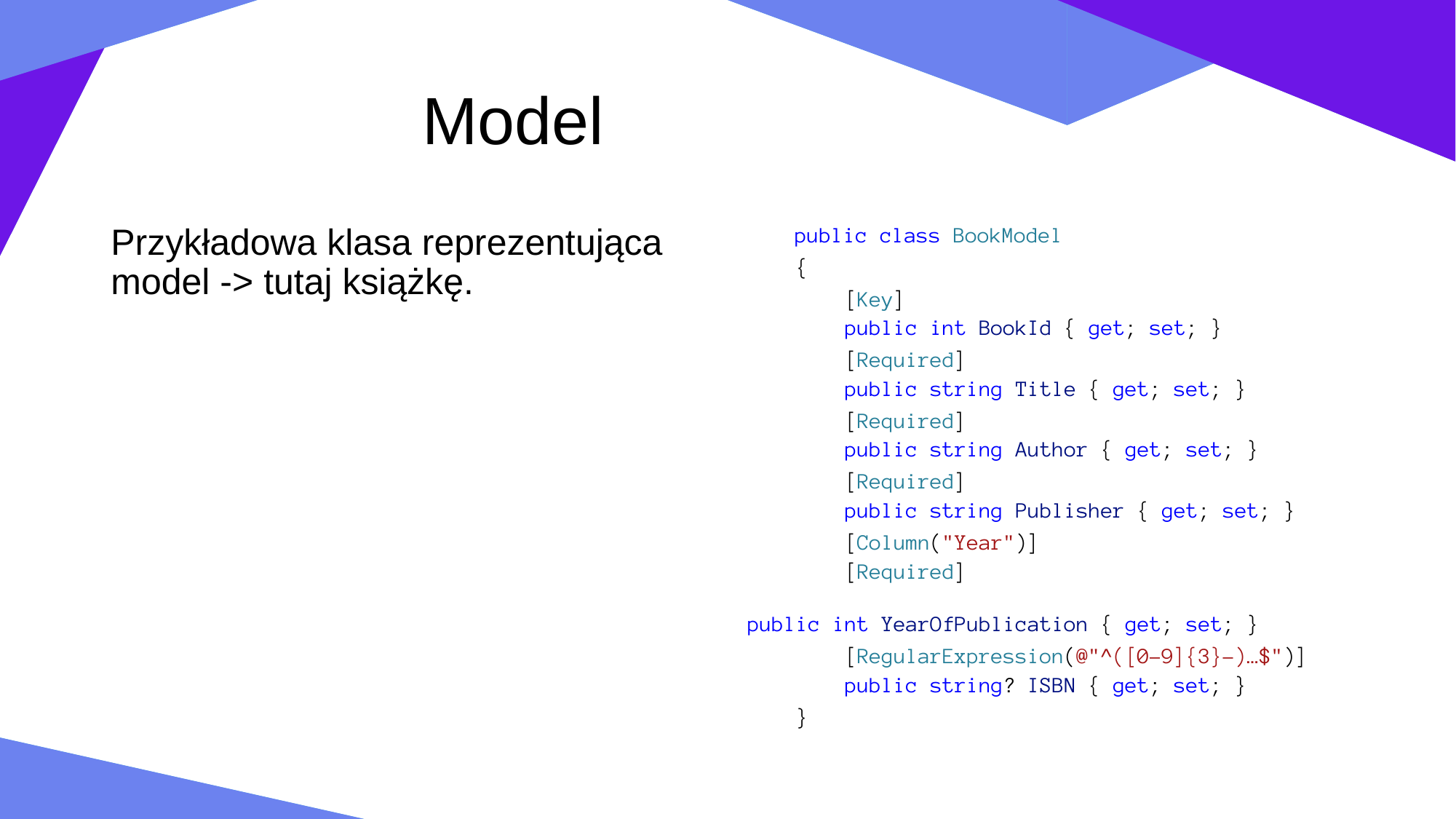

# Model
Przykładowa klasa reprezentująca model -> tutaj książkę.
    public class BookModel
    {
        [Key]
        public int BookId { get; set; }
        [Required]
        public string Title { get; set; }
        [Required]
        public string Author { get; set; }
        [Required]
        public string Publisher { get; set; }
        [Column("Year")]
        [Required]
        public int YearOfPublication { get; set; }
        [RegularExpression(@"^([0-9]{3}-)…$")]
        public string? ISBN { get; set; }
    }